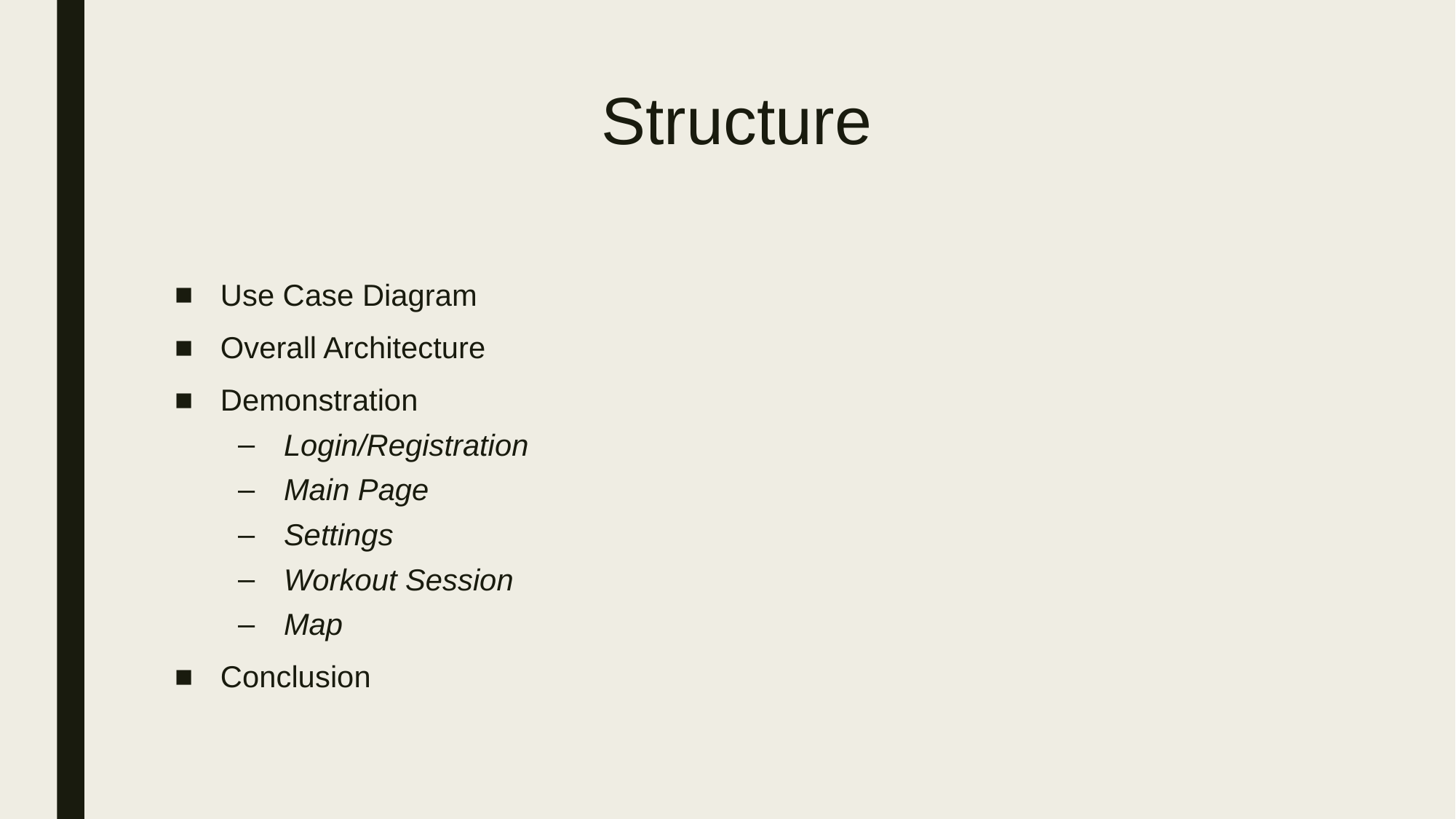

# Structure
Use Case Diagram
Overall Architecture
Demonstration
Login/Registration
Main Page
Settings
Workout Session
Map
Conclusion